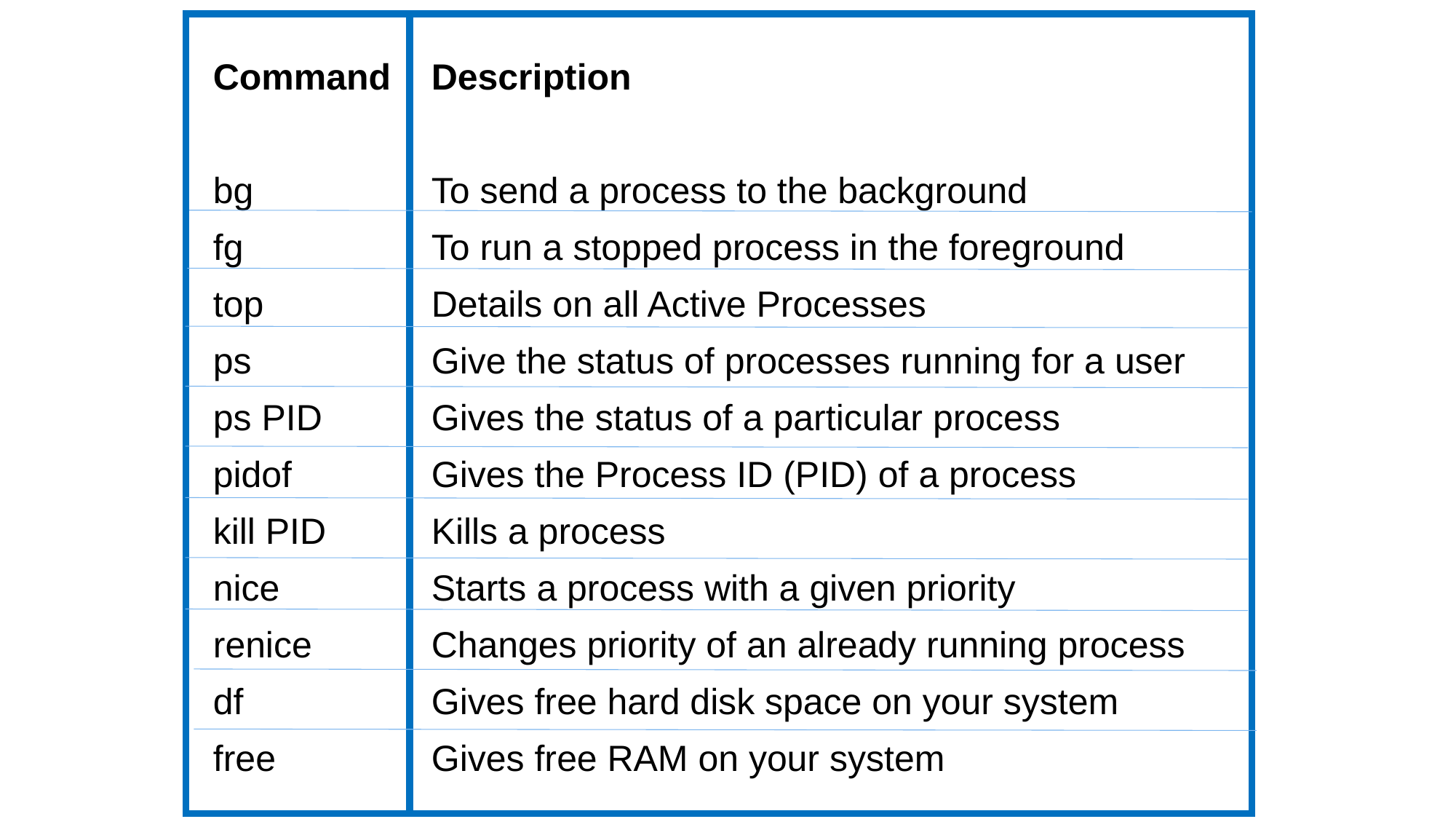

Command	Description

bg		To send a process to the background
fg            	To run a stopped process in the foreground
top		Details on all Active Processes
ps		Give the status of processes running for a user
ps PID	Gives the status of a particular process
pidof		Gives the Process ID (PID) of a process
kill PID	Kills a process
nice		Starts a process with a given priority
renice		Changes priority of an already running process
df		Gives free hard disk space on your system
free		Gives free RAM on your system